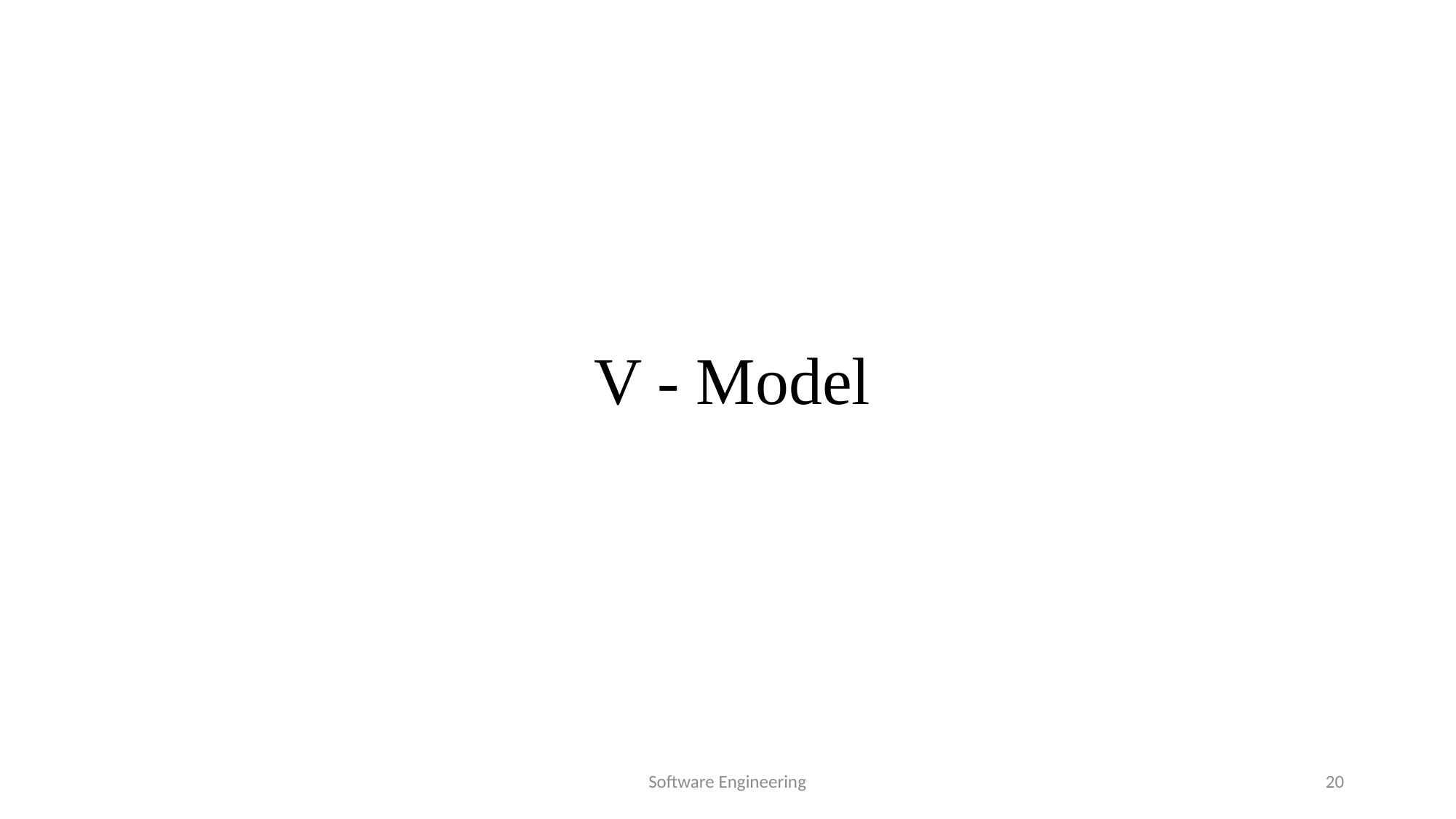

# V - Model
Software Engineering
20